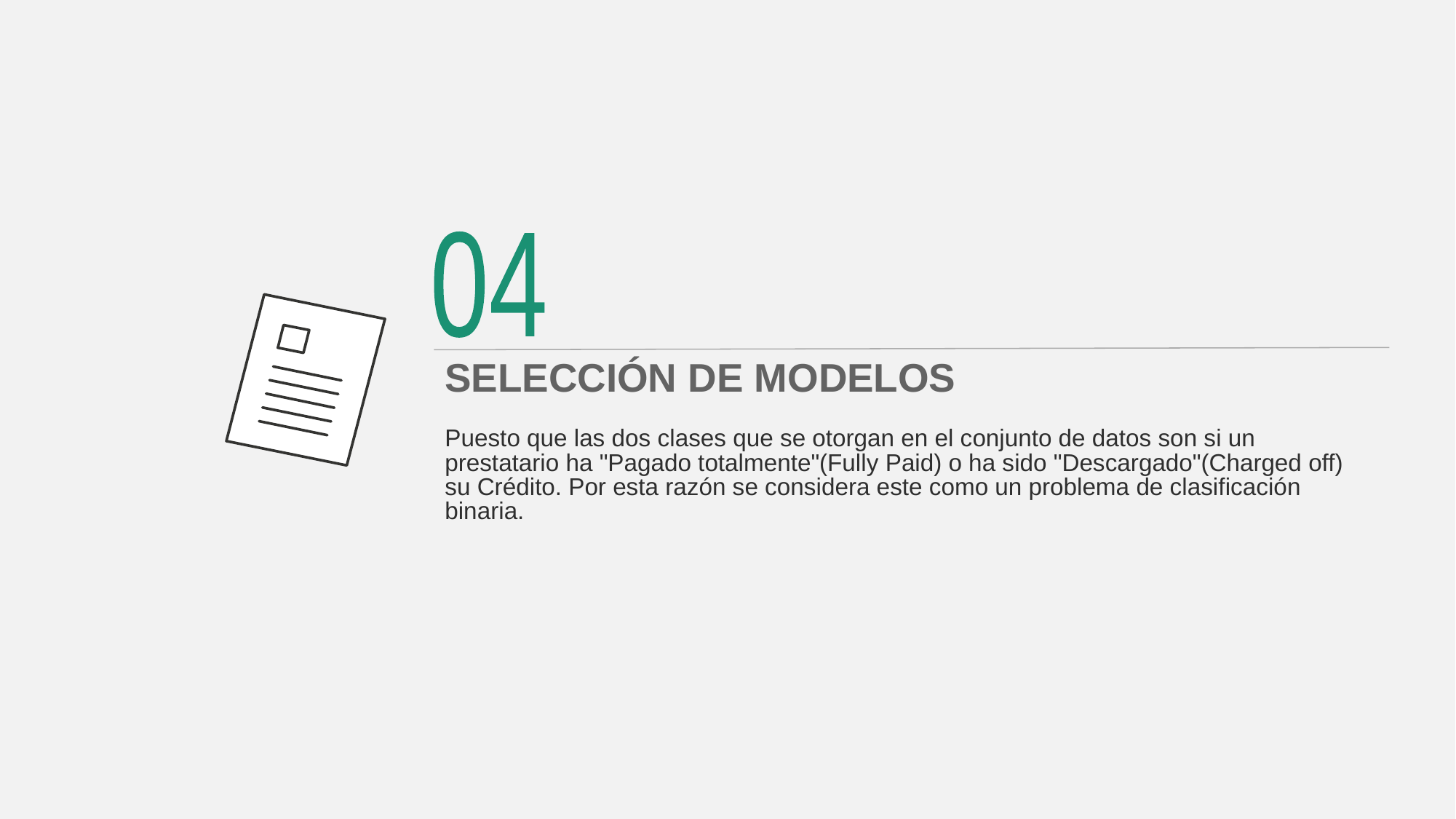

04

SELECCIÓN DE MODELOS
Puesto que las dos clases que se otorgan en el conjunto de datos son si un prestatario ha "Pagado totalmente"(Fully Paid) o ha sido "Descargado"(Charged off) su Crédito. Por esta razón se considera este como un problema de clasificación binaria.